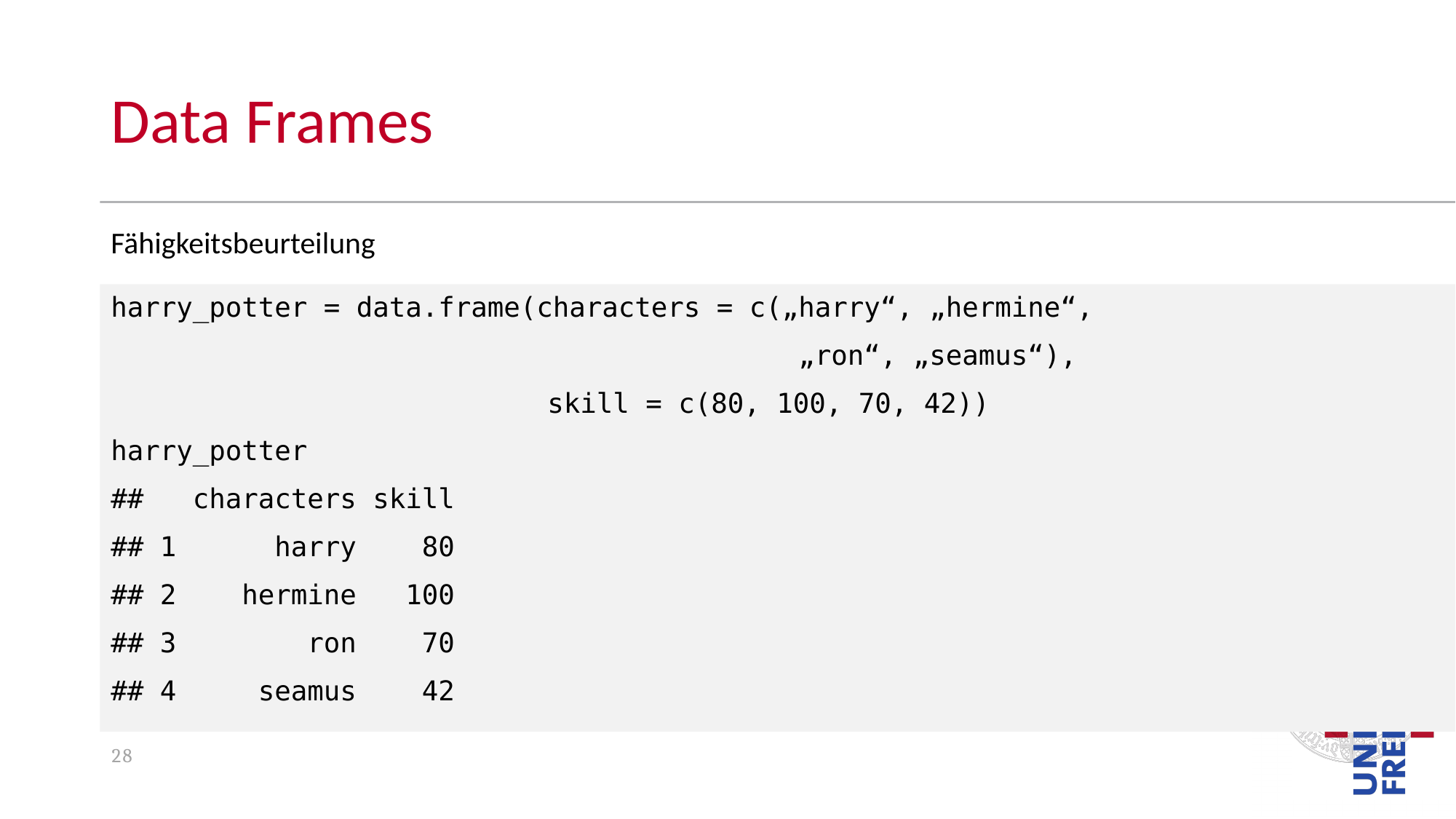

# Data Frames
Fähigkeitsbeurteilung

harry_potter = data.frame(characters = c(„harry“, „hermine“,
						  „ron“, „seamus“),
				skill = c(80, 100, 70, 42))
harry_potter
##   characters skill
## 1      harry    80
## 2    hermine   100
## 3        ron    70
## 4     seamus    42

28